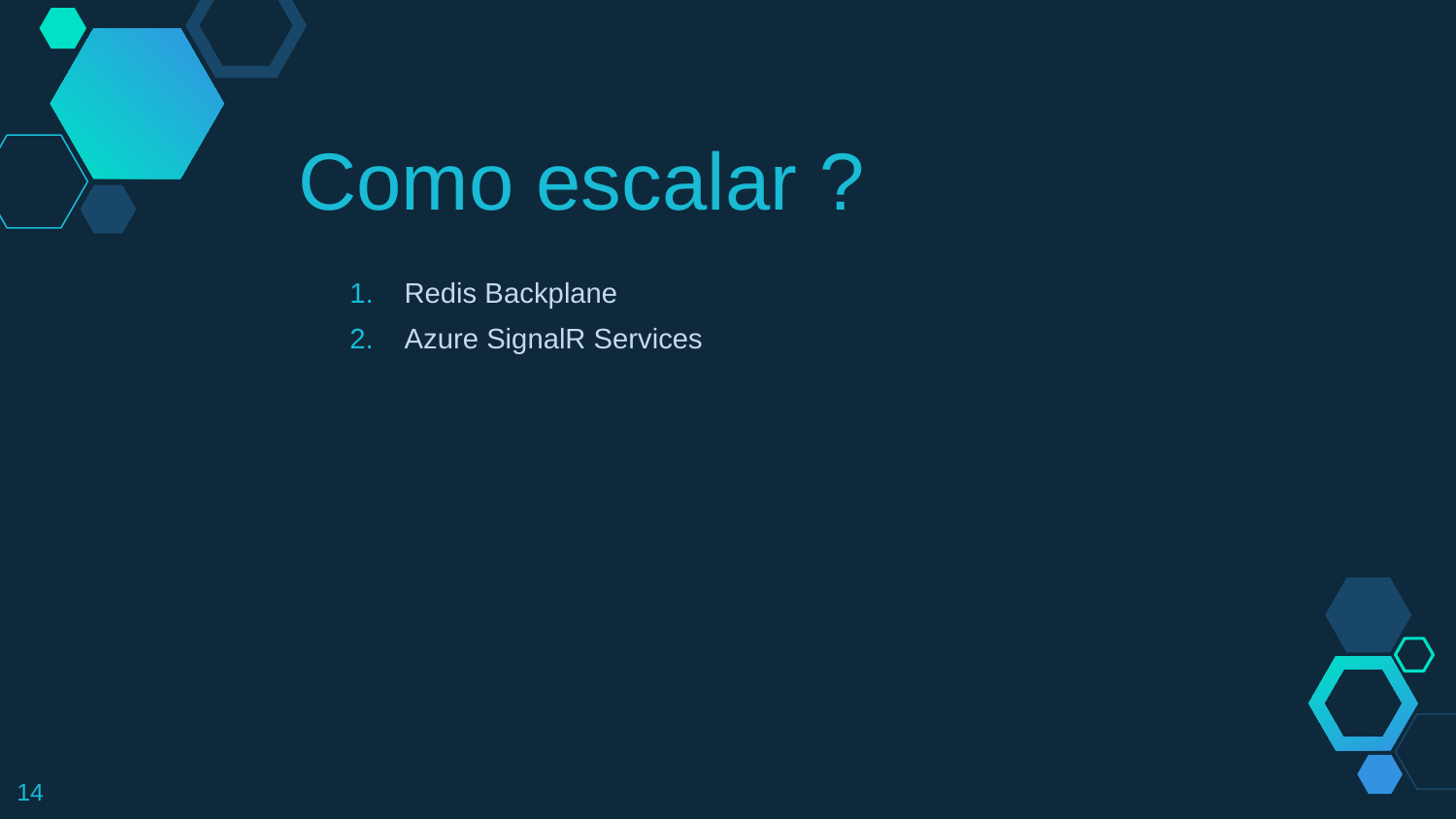

Como escalar ?
Redis Backplane
Azure SignalR Services
14